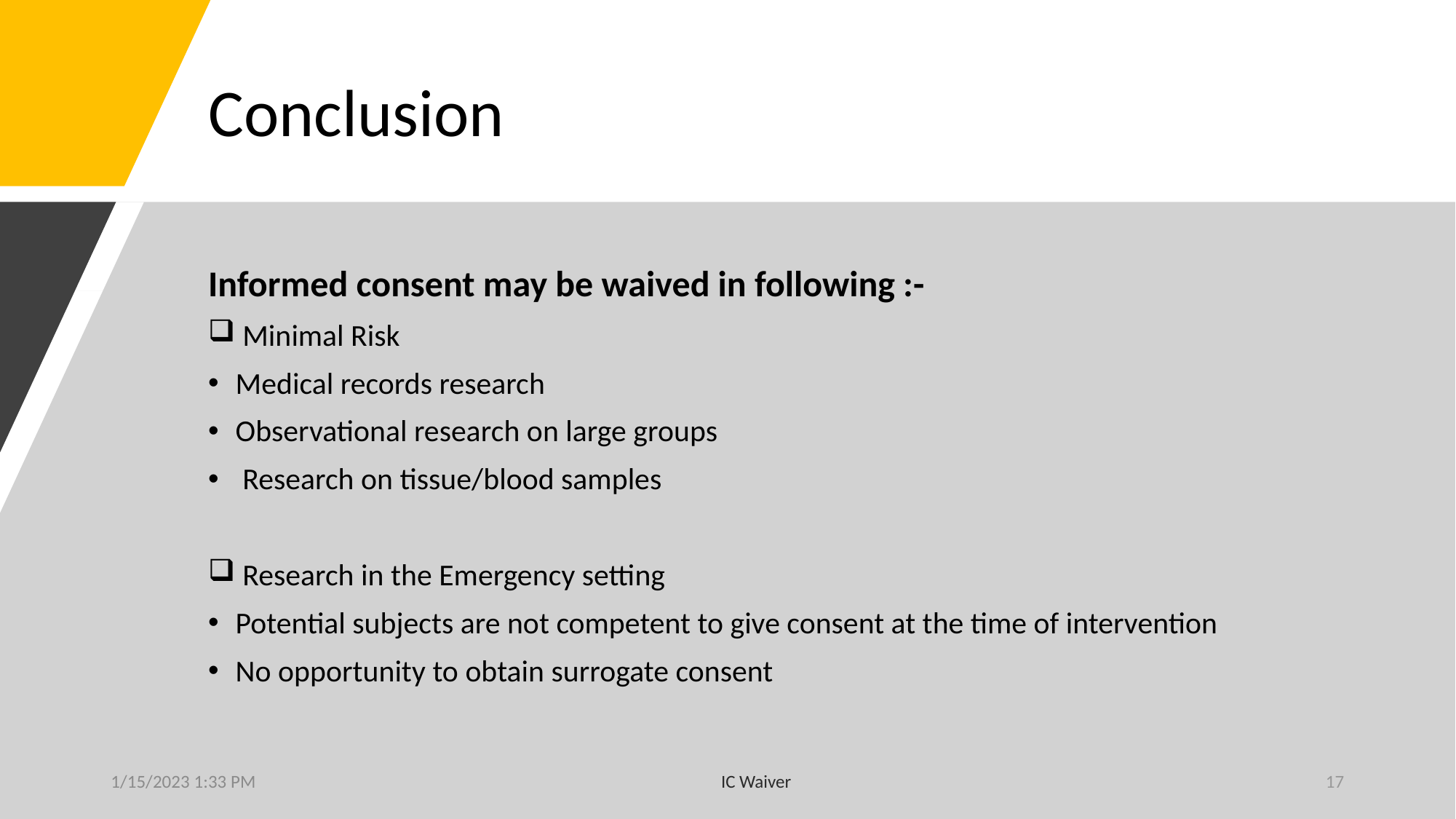

# Conclusion

Informed consent may be waived in following :-
 Minimal Risk
Medical records research
Observational research on large groups
 Research on tissue/blood samples

 Research in the Emergency setting
Potential subjects are not competent to give consent at the time of intervention
No opportunity to obtain surrogate consent
1/15/2023 1:33 PM
IC Waiver
17